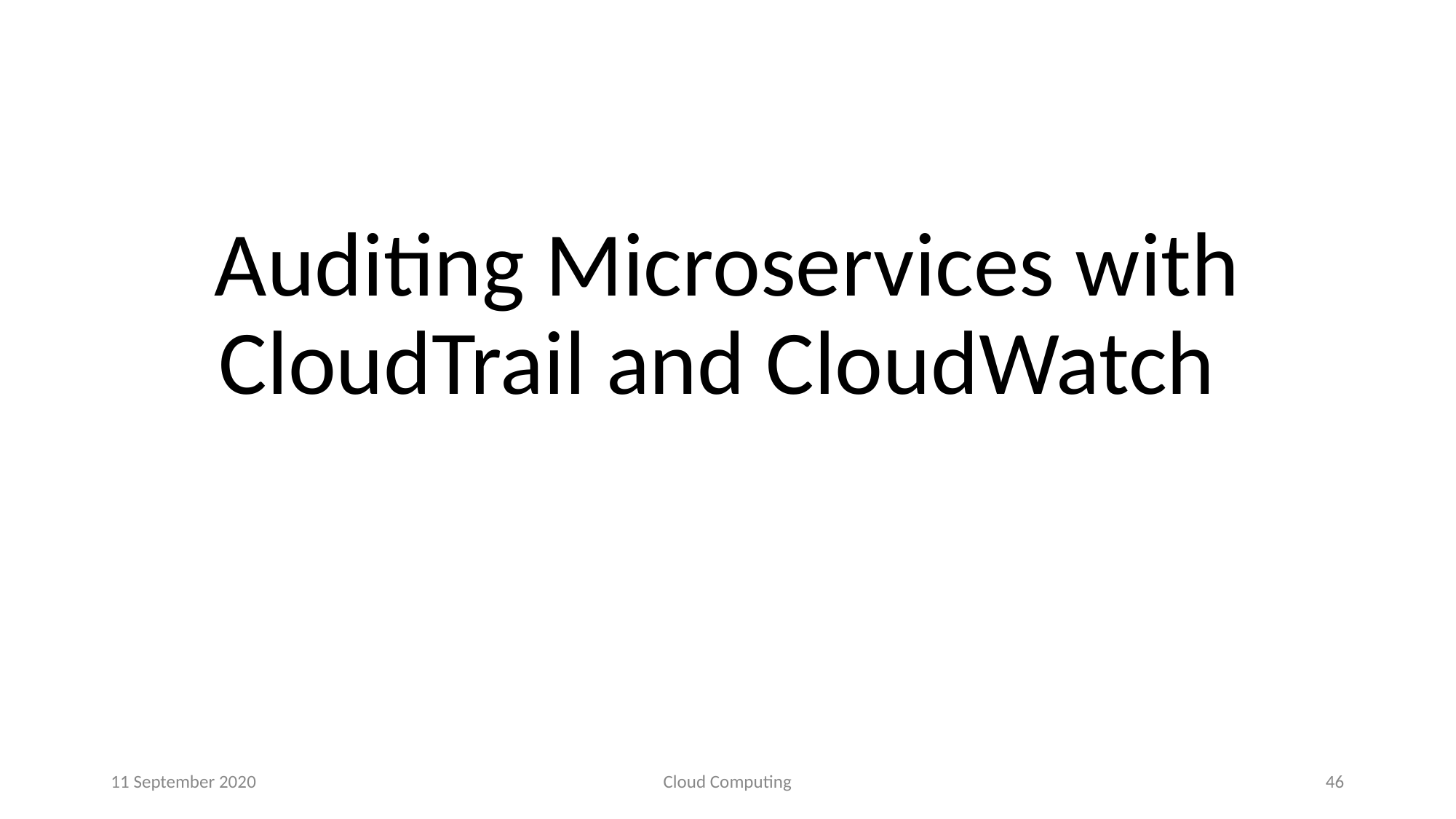

# Auditing Microservices with CloudTrail and CloudWatch

11 September 2020
Cloud Computing
46